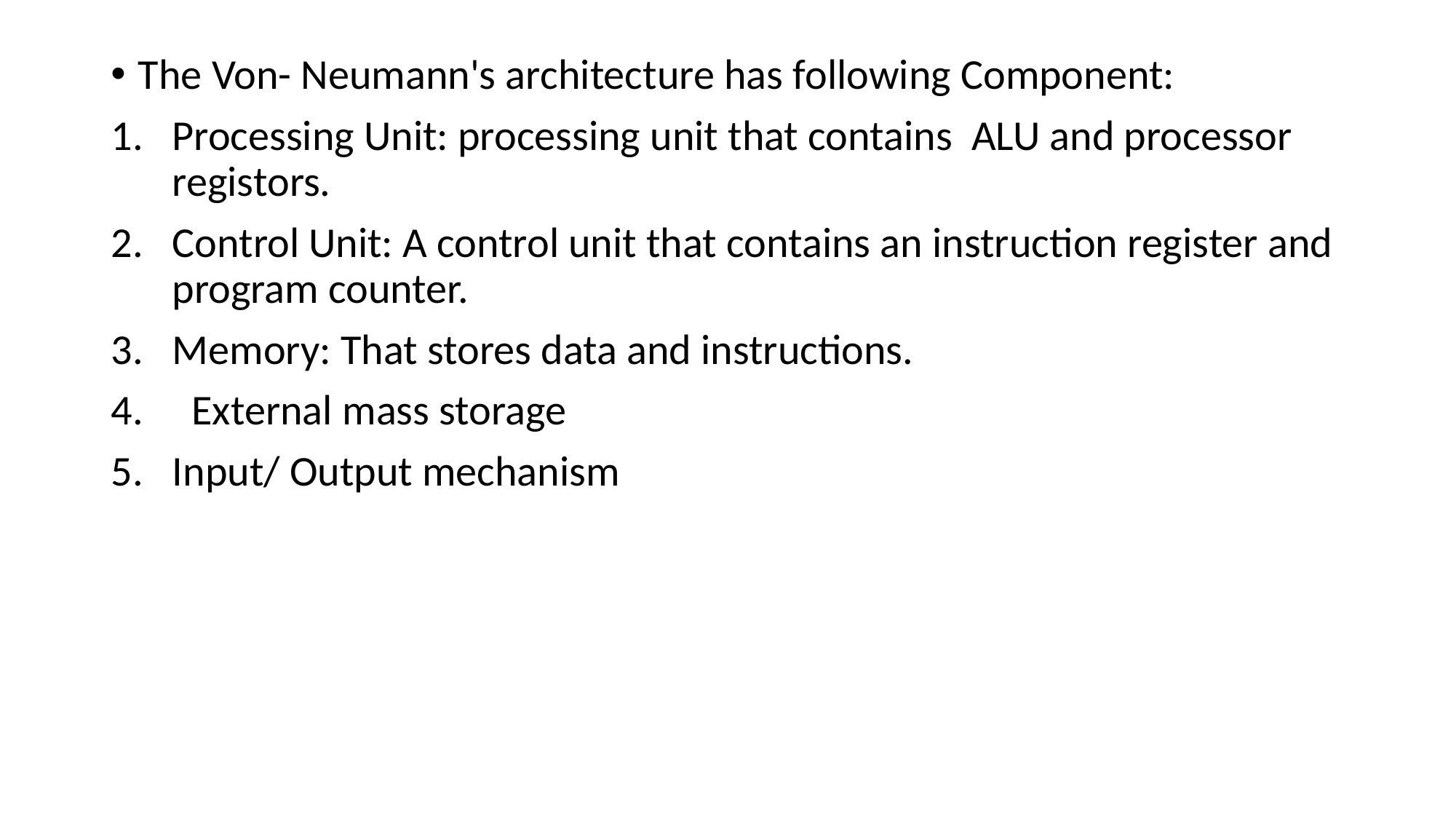

The Von- Neumann's architecture has following Component:
Processing Unit: processing unit that contains  ALU and processor registors.
Control Unit: A control unit that contains an instruction register and program counter.
Memory: That stores data and instructions.
  External mass storage
Input/ Output mechanism